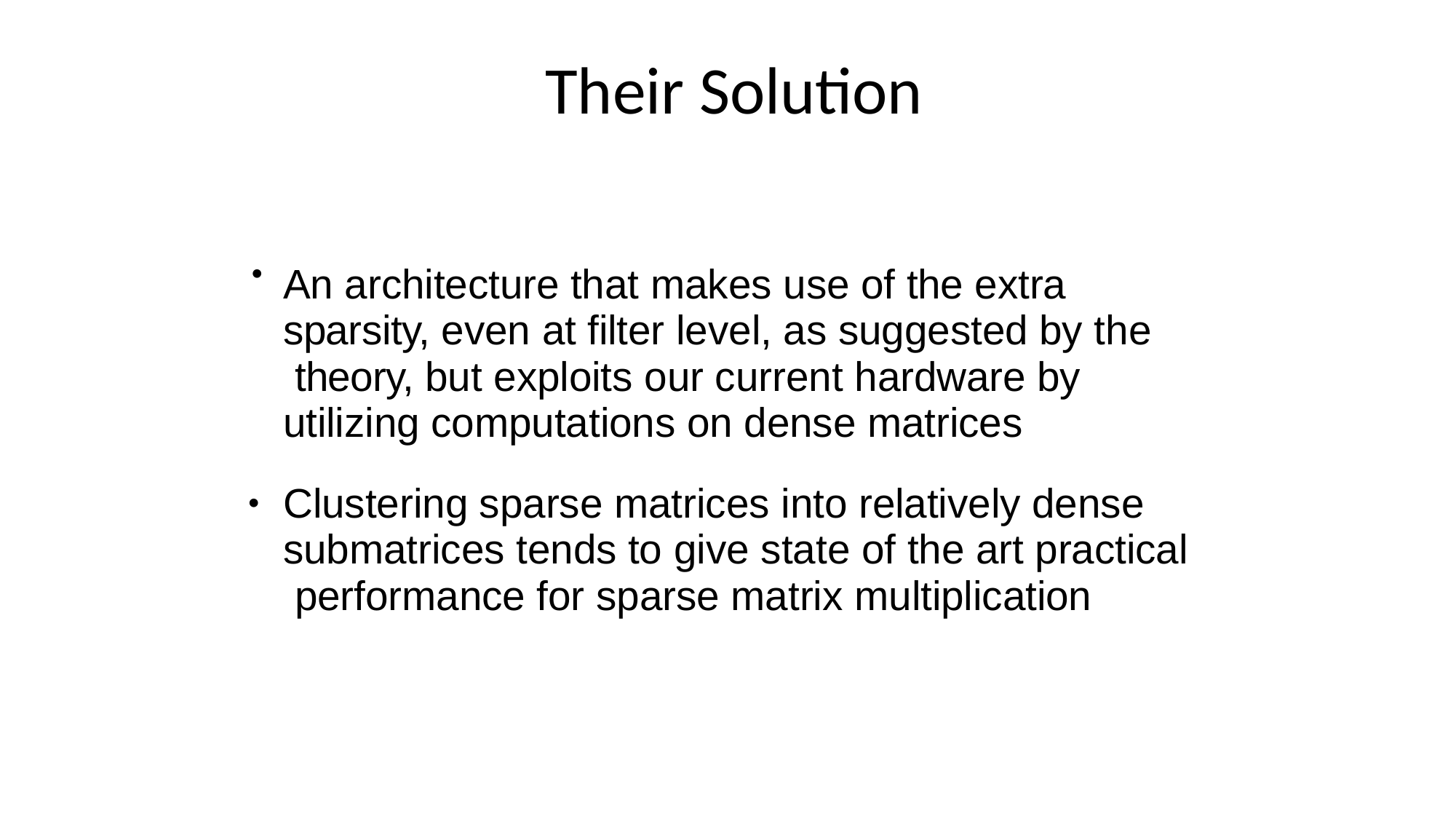

# Their Solution
●
An architecture that makes use of the extra  sparsity, even at filter level, as suggested by the  theory, but exploits our current hardware by  utilizing computations on dense matrices
Clustering sparse matrices into relatively dense  submatrices tends to give state of the art practical  performance for sparse matrix multiplication
●